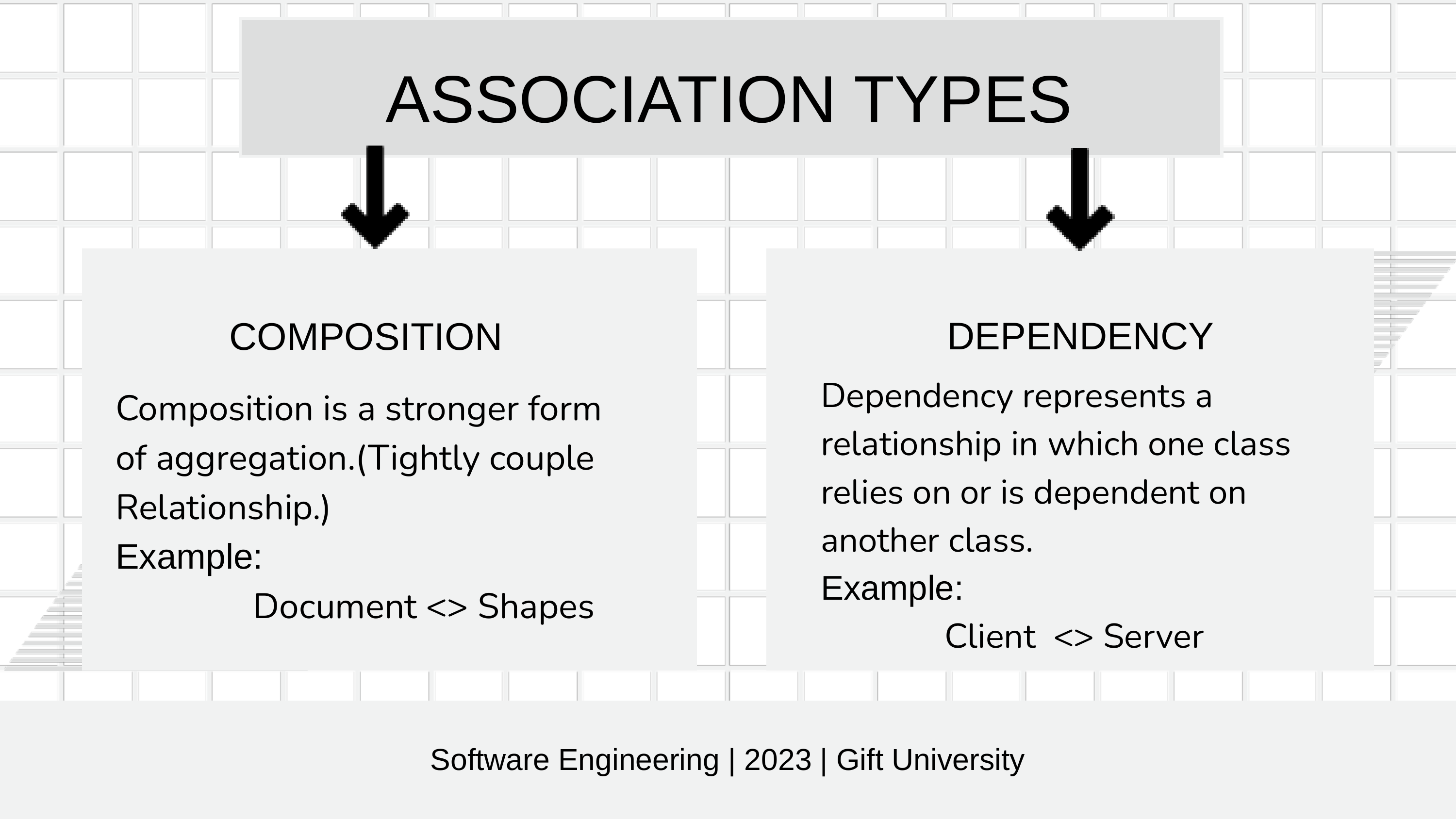

ASSOCIATION TYPES

DEPENDENCY
COMPOSITION
Dependency represents a relationship in which one class relies on or is dependent on another class.
Example:
              Client  <> Server
Composition is a stronger form of aggregation.(Tightly couple Relationship.)
Example:
              Document <> Shapes

Software Engineering | 2023 | Gift University